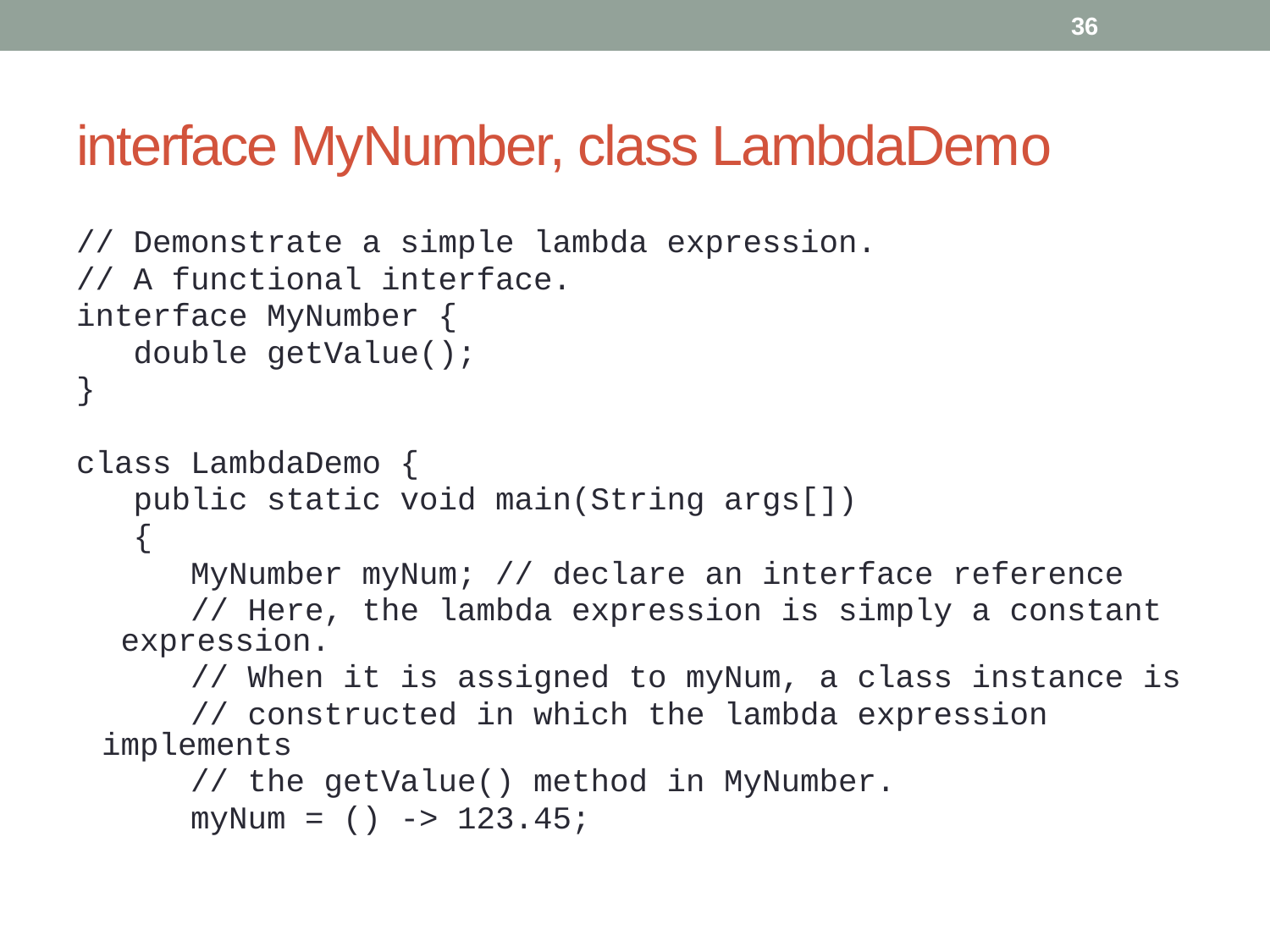

36
# interface MyNumber, class LambdaDemo
// Demonstrate a simple lambda expression.
// A functional interface.
interface MyNumber {
   double getValue();
}

class LambdaDemo {
   public static void main(String args[])
   {
      MyNumber myNum; // declare an interface reference
      // Here, the lambda expression is simply a constant   expression.
      // When it is assigned to myNum, a class instance is
      // constructed in which the lambda expression implements
      // the getValue() method in MyNumber.
      myNum = () -> 123.45;